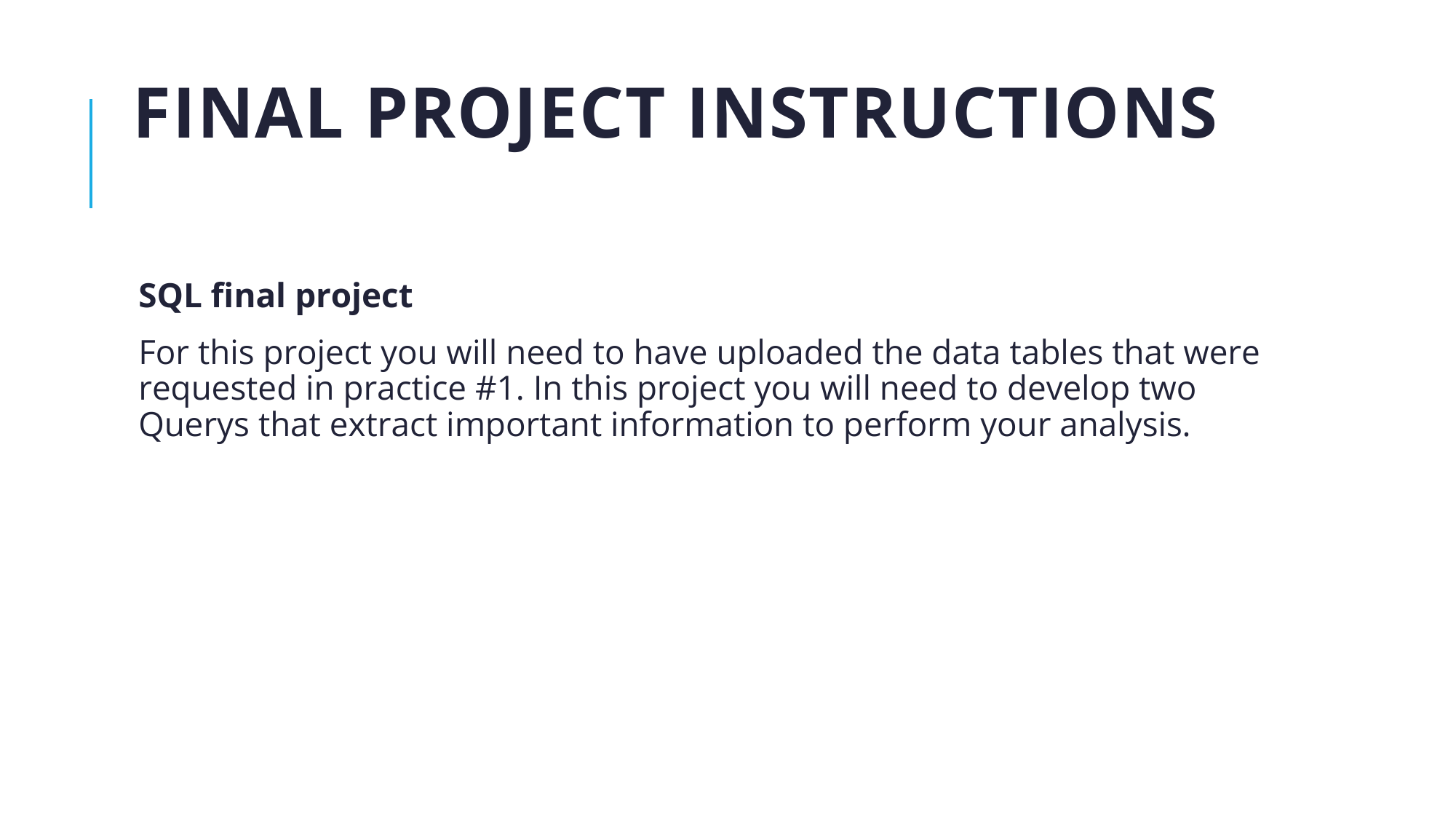

# Final Project Instructions
SQL final project
For this project you will need to have uploaded the data tables that were requested in practice #1. In this project you will need to develop two Querys that extract important information to perform your analysis.